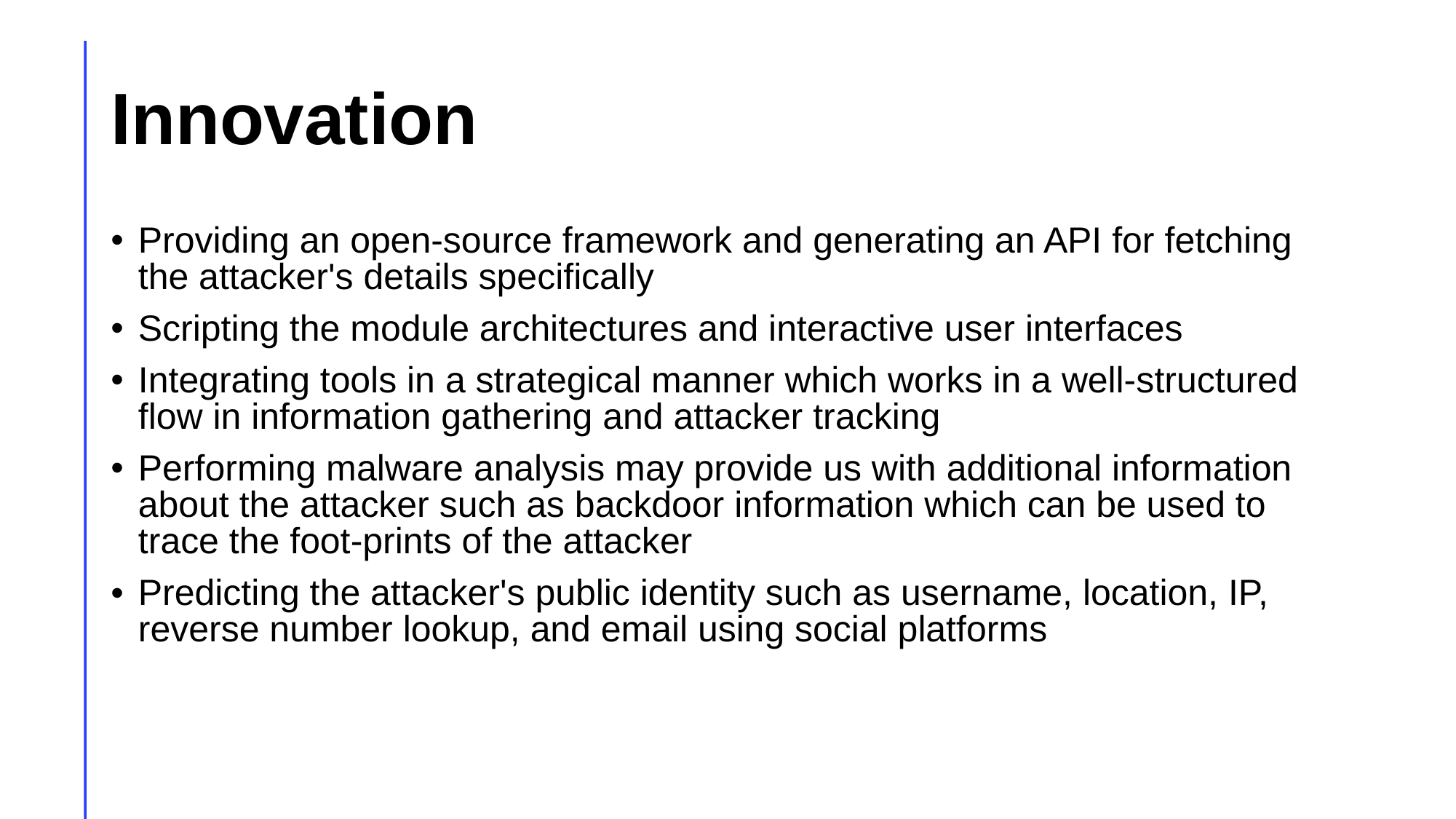

# Innovation
Providing an open-source framework and generating an API for fetching the attacker's details specifically
Scripting the module architectures and interactive user interfaces
Integrating tools in a strategical manner which works in a well-structured flow in information gathering and attacker tracking
Performing malware analysis may provide us with additional information about the attacker such as backdoor information which can be used to trace the foot-prints of the attacker
Predicting the attacker's public identity such as username, location, IP, reverse number lookup, and email using social platforms